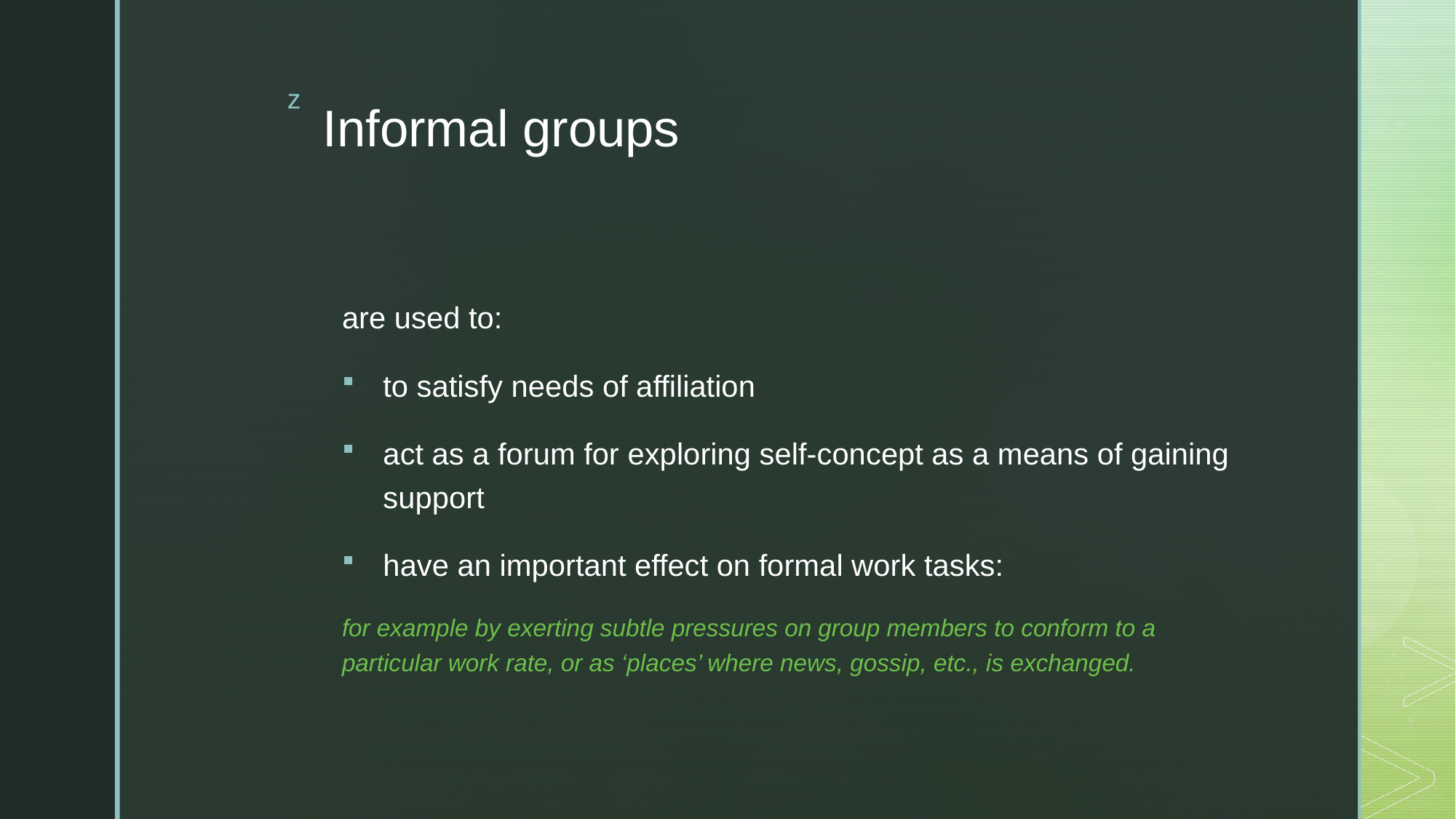

# Informal groups
are used to:
to satisfy needs of affiliation
act as a forum for exploring self-concept as a means of gaining support
have an important effect on formal work tasks:
for example by exerting subtle pressures on group members to conform to a particular work rate, or as ‘places’ where news, gossip, etc., is exchanged.